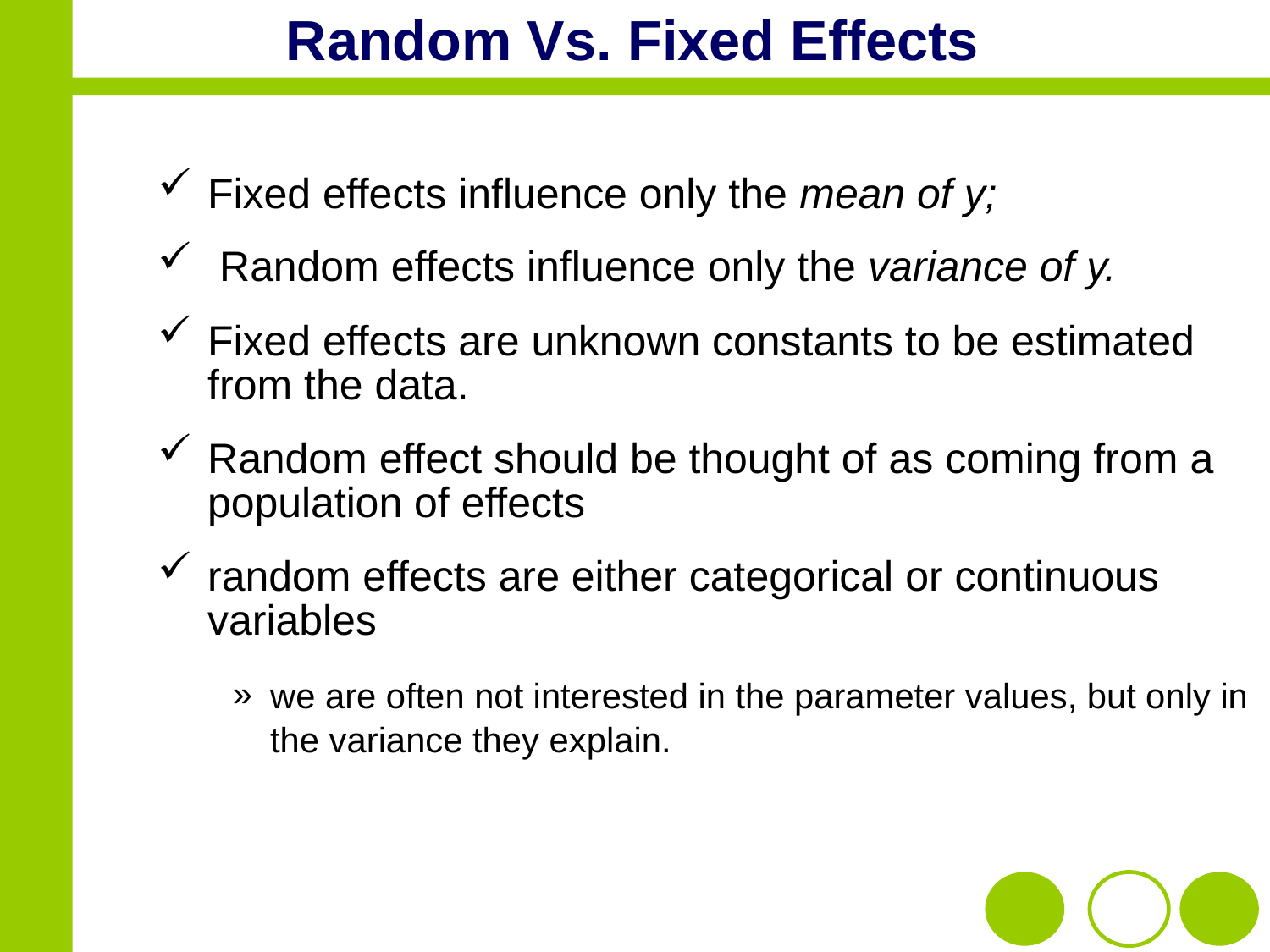

# Random Vs. Fixed Effects
Fixed effects influence only the mean of y;
 Random effects influence only the variance of y.
Fixed effects are unknown constants to be estimated from the data.
Random effect should be thought of as coming from a population of effects
random effects are either categorical or continuous variables
we are often not interested in the parameter values, but only in the variance they explain.